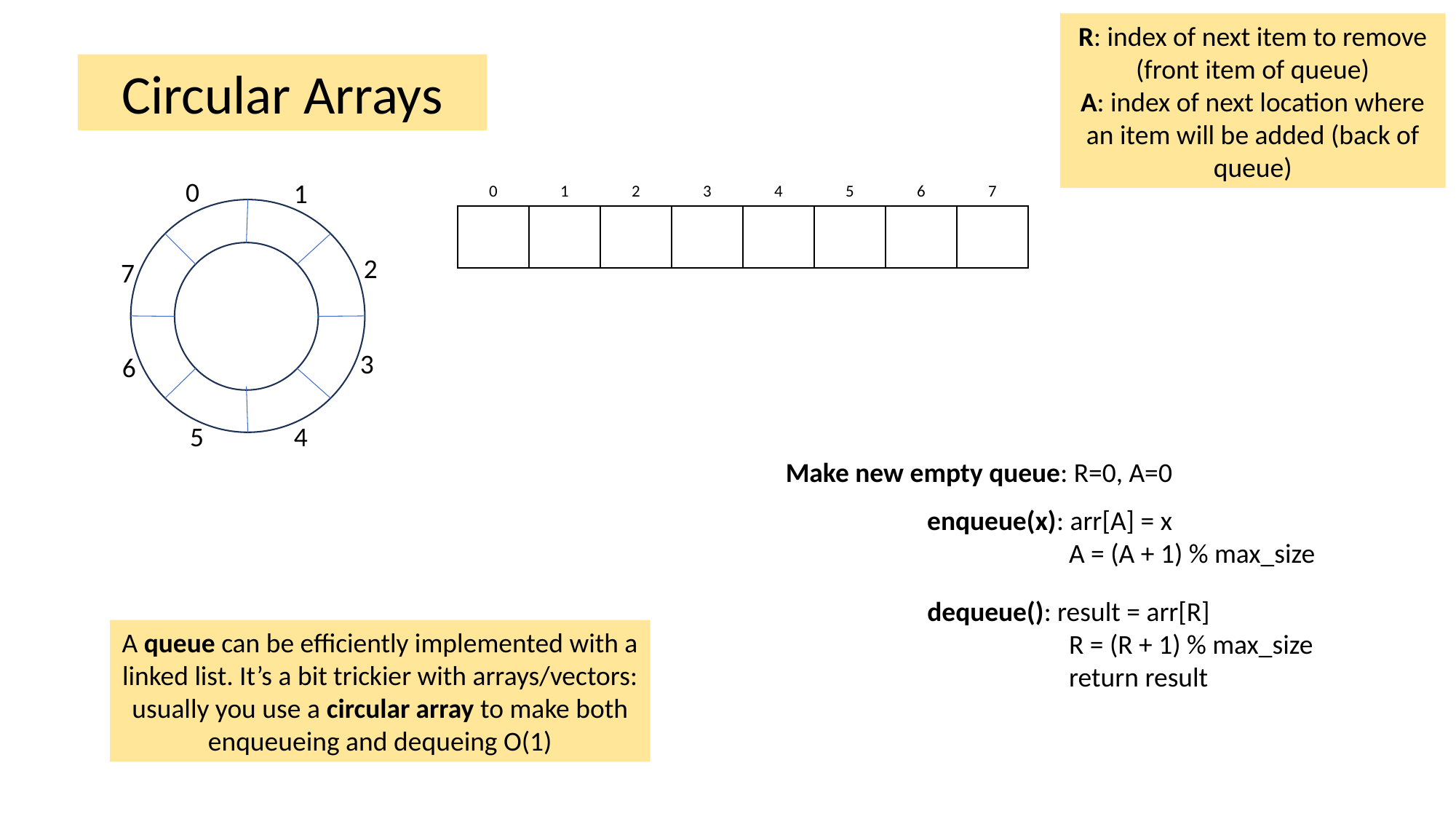

R: index of next item to remove (front item of queue)
A: index of next location where an item will be added (back of queue)
Circular Arrays
| 0 | 1 | 2 | 3 | 4 | 5 | 6 | 7 |
| --- | --- | --- | --- | --- | --- | --- | --- |
|  |  |  |  |  |  |  |  |
0
1

2
7
3
6
5
4
Make new empty queue: R=0, A=0
enqueue(x): arr[A] = x
                       A = (A + 1) % max_size
dequeue(): result = arr[R]
                       R = (R + 1) % max_size
                       return result
A queue can be efficiently implemented with a linked list. It’s a bit trickier with arrays/vectors: usually you use a circular array to make both enqueueing and dequeing O(1)